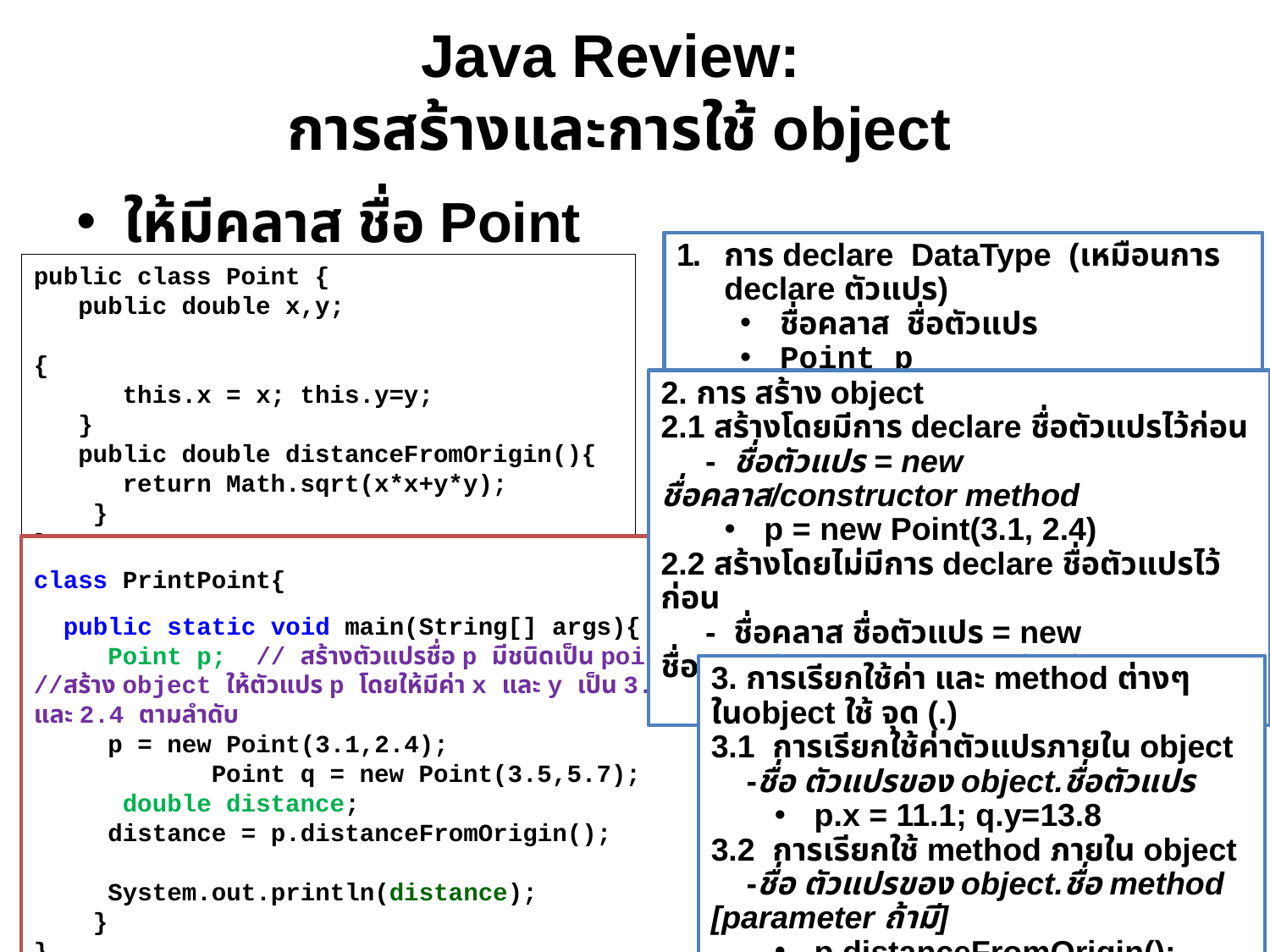

# Java Review: การสร้างและการใช้ object
ให้มีคลาส ชื่อ Point
การ declare  DataType  (เหมือนการ  declare ตัวแปร)
ชื่อคลาส  ชื่อตัวแปร
Point p
public class Point {
   public double x,y;

{
      this.x = x; this.y=y;
   }
   public double distanceFromOrigin(){
      return Math.sqrt(x*x+y*y);
    }
}
2. การ สร้าง object
2.1 สร้างโดยมีการ declare ชื่อตัวแปรไว้ก่อน
     -  ชื่อตัวแปร = new ชื่อคลาส/constructor method
p = new Point(3.1, 2.4)
2.2 สร้างโดยไม่มีการ declare ชื่อตัวแปรไว้ก่อน
     -  ชื่อคลาส ชื่อตัวแปร = new ชื่อคลาส/constructor method
Point q = new Point(3.5,5.7)

class PrintPoint{

  public static void main(String[] args){
     Point p;  // สร้างตัวแปรชื่อ p มีชนิดเป็น point
//สร้าง object ให้ตัวแปร p โดยให้มีค่า x และ y เป็น 3.1  และ 2.4 ตามลำดับ
     p = new Point(3.1,2.4);
            Point q = new Point(3.5,5.7);
      double distance;
     distance = p.distanceFromOrigin();
     System.out.println(distance);
    }
}
3. การเรียกใช้ค่า และ method ต่างๆ ในobject ใช้ จุด (.)
3.1  การเรียกใช้ค่าตัวแปรภายใน object
    -ชื่อ ตัวแปรของ object.ชื่อตัวแปร
p.x = 11.1; q.y=13.8
3.2  การเรียกใช้ method ภายใน object
    -ชื่อ ตัวแปรของ object.ชื่อ method [parameter ถ้ามี]
p.distanceFromOrigin();